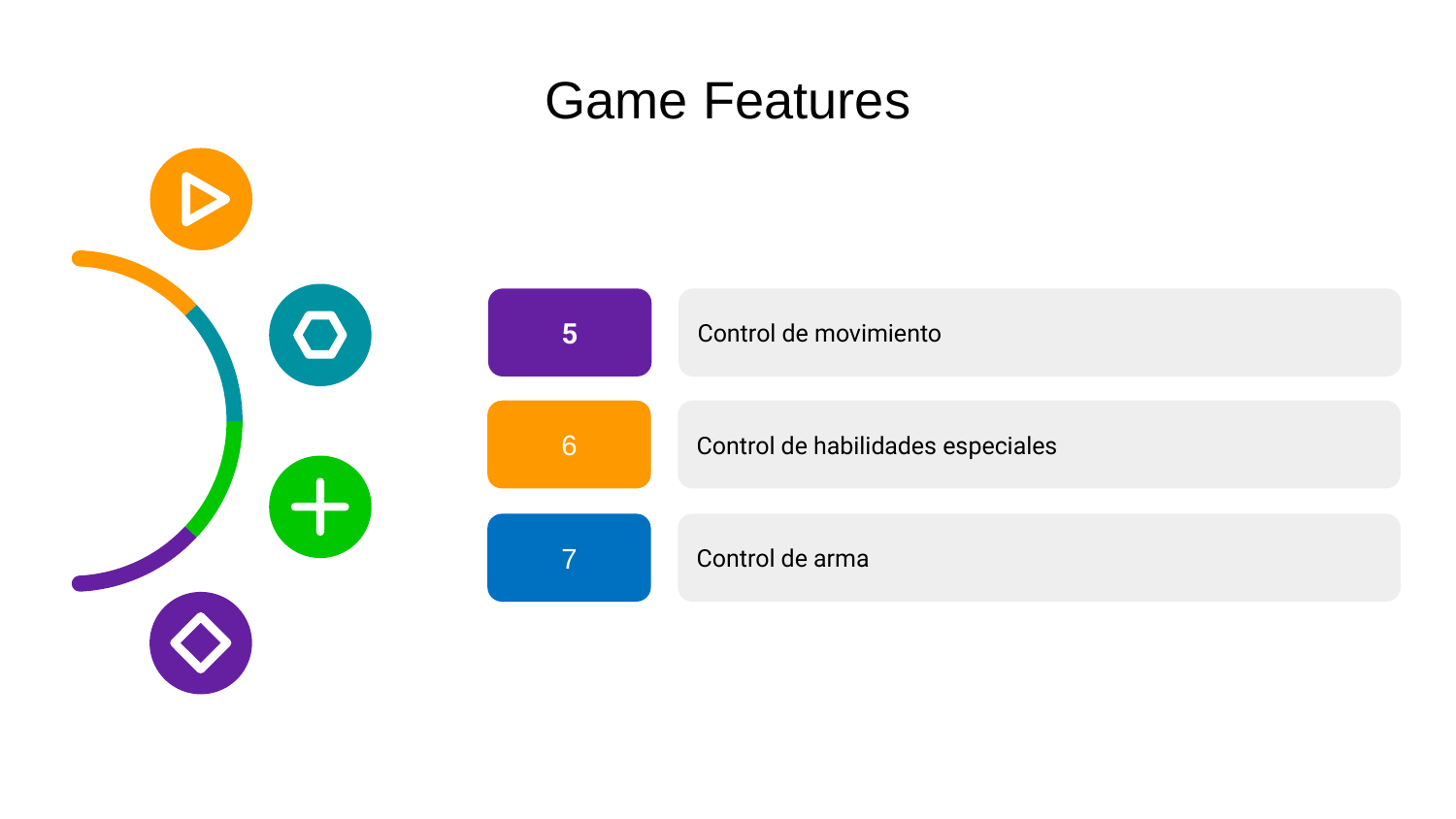

# Game Features

5
Control de movimiento
Control de habilidades especiales
6

Control de arma
7